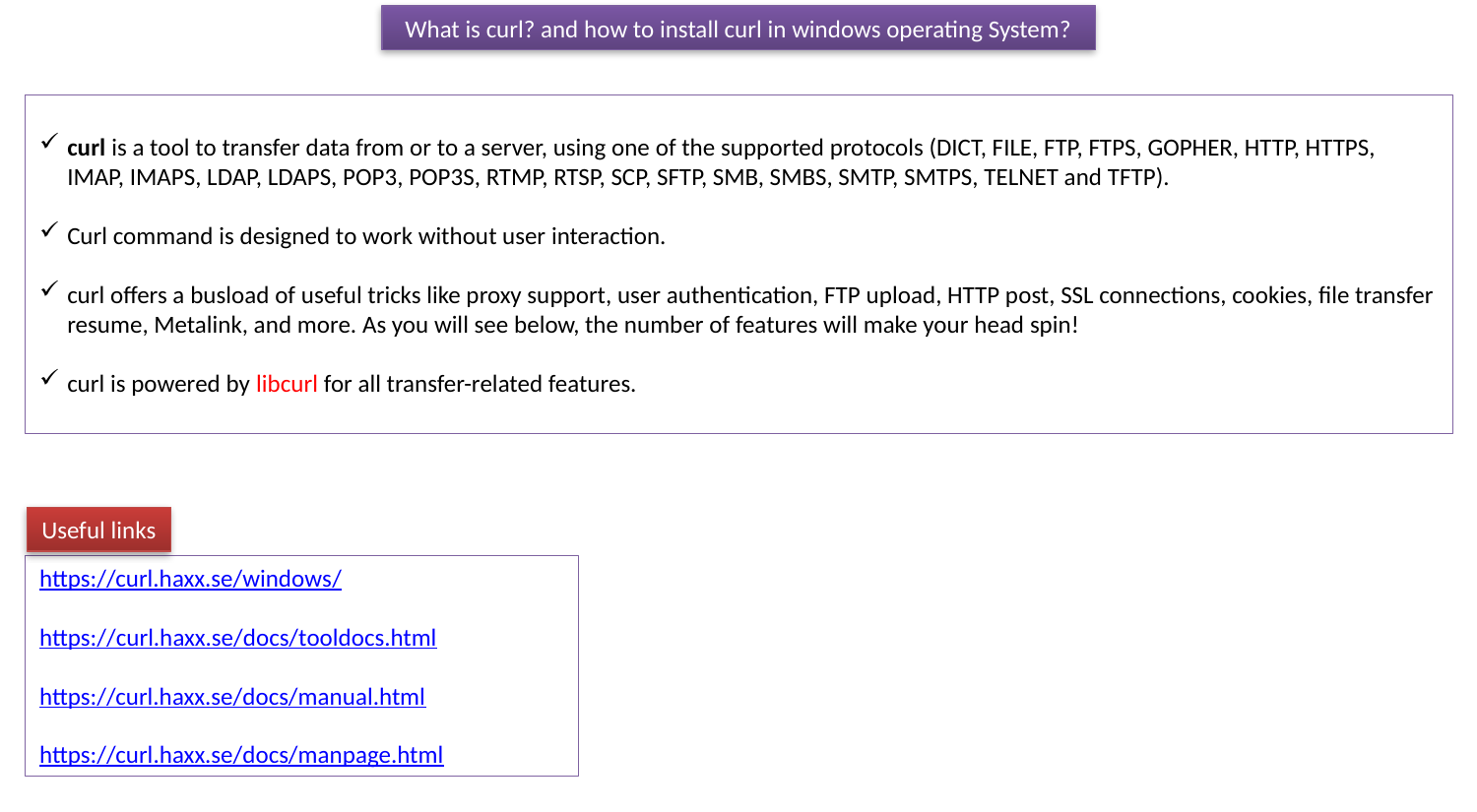

What is curl? and how to install curl in windows operating System?

curl is a tool to transfer data from or to a server, using one of the supported protocols (DICT, FILE, FTP, FTPS, GOPHER, HTTP, HTTPS, IMAP, IMAPS, LDAP, LDAPS, POP3, POP3S, RTMP, RTSP, SCP, SFTP, SMB, SMBS, SMTP, SMTPS, TELNET and TFTP).

Curl command is designed to work without user interaction.

curl offers a busload of useful tricks like proxy support, user authentication, FTP upload, HTTP post, SSL connections, cookies, file transfer resume, Metalink, and more. As you will see below, the number of features will make your head spin!

curl is powered by libcurl for all transfer-related features.

Useful links
https://curl.haxx.se/windows/

https://curl.haxx.se/docs/tooldocs.html

https://curl.haxx.se/docs/manual.html

https://curl.haxx.se/docs/manpage.html